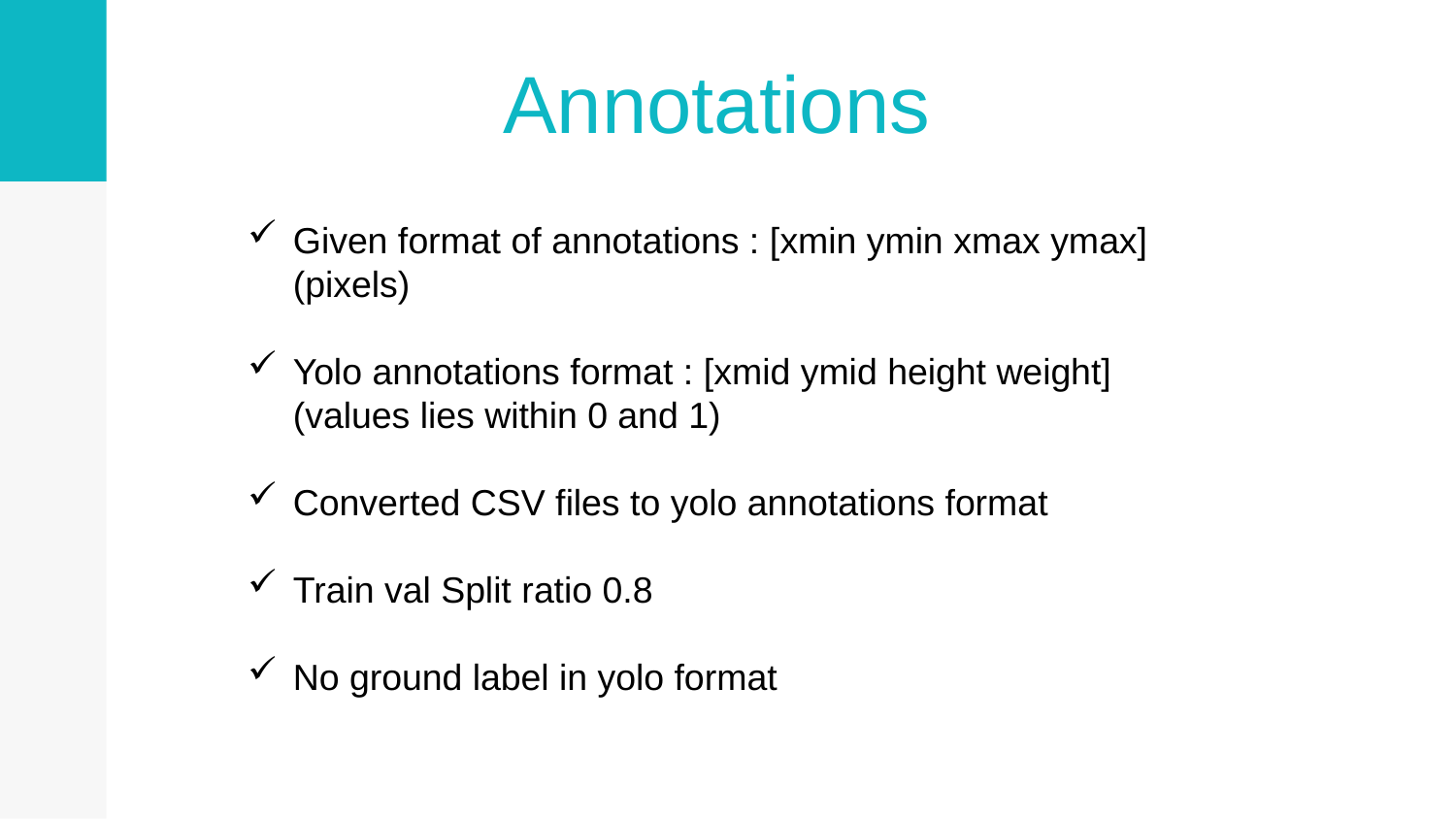

# Annotations
Given format of annotations : [xmin ymin xmax ymax] (pixels)

Yolo annotations format : [xmid ymid height weight] (values lies within 0 and 1)

Converted CSV files to yolo annotations format

Train val Split ratio 0.8

No ground label in yolo format